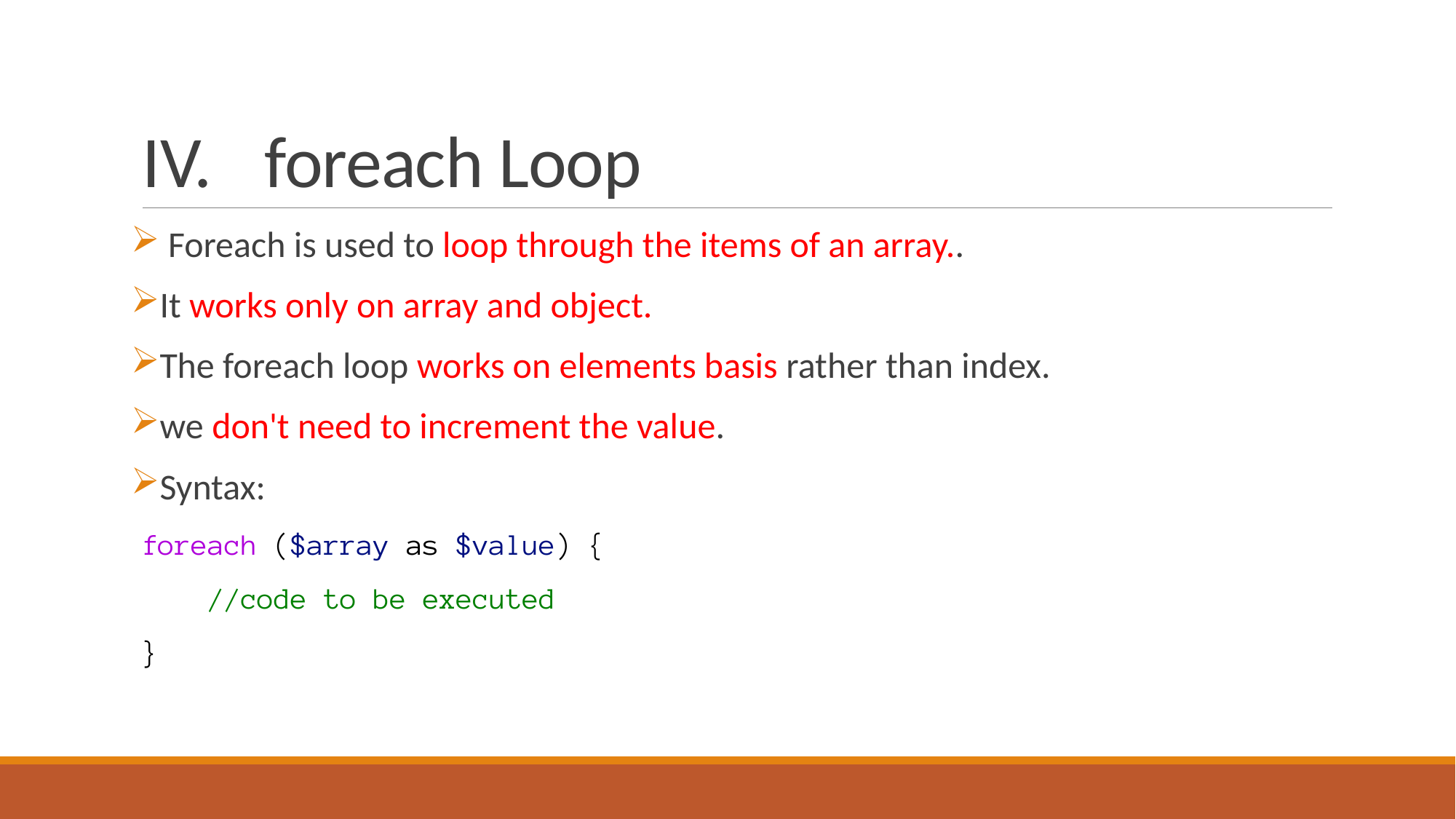

# foreach Loop
 Foreach is used to loop through the items of an array..
It works only on array and object.
The foreach loop works on elements basis rather than index.
we don't need to increment the value.
Syntax:
foreach ($array as $value) {
    //code to be executed
}